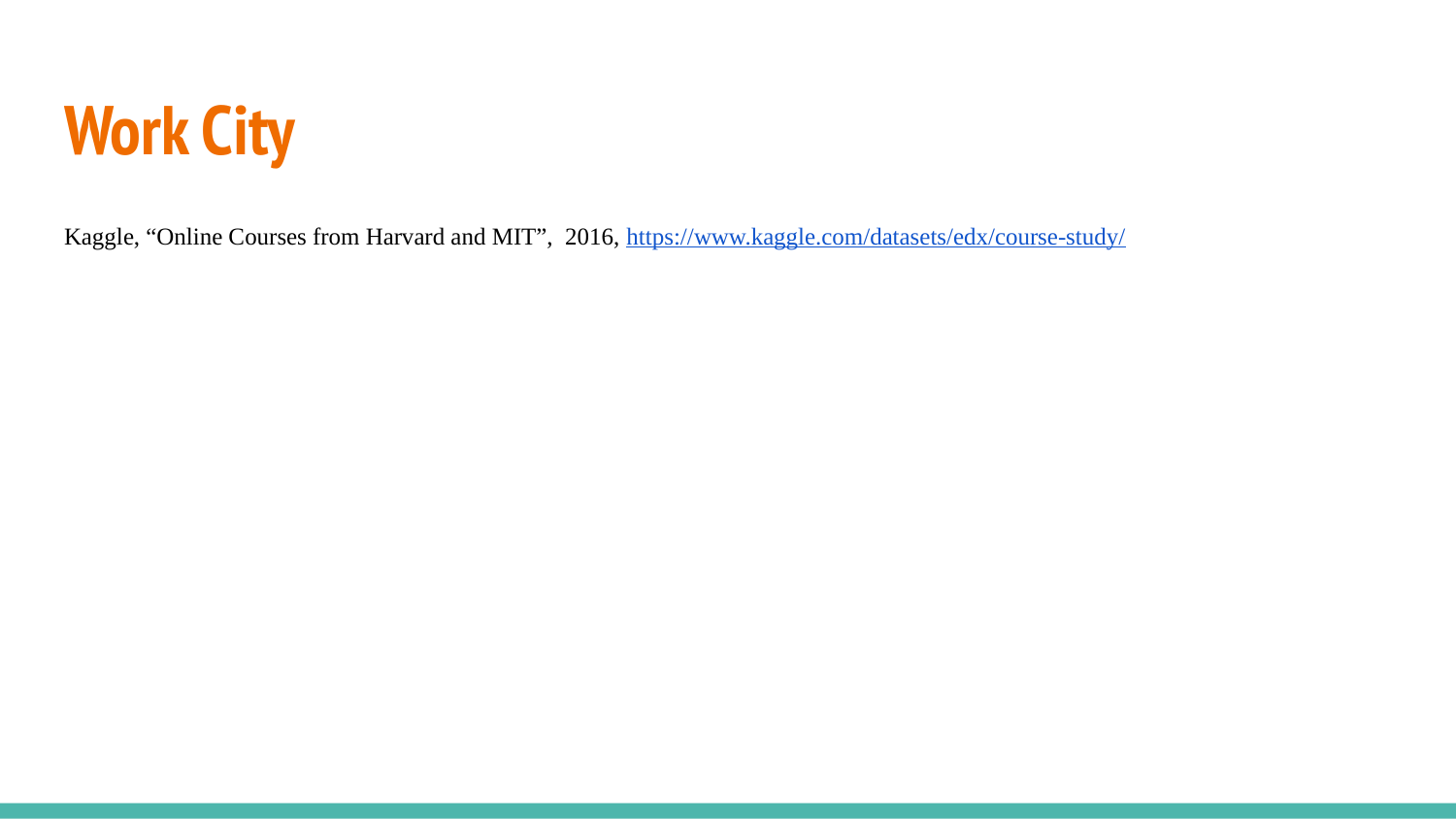

# Work City
Kaggle, “Online Courses from Harvard and MIT”,  2016, https://www.kaggle.com/datasets/edx/course-study/